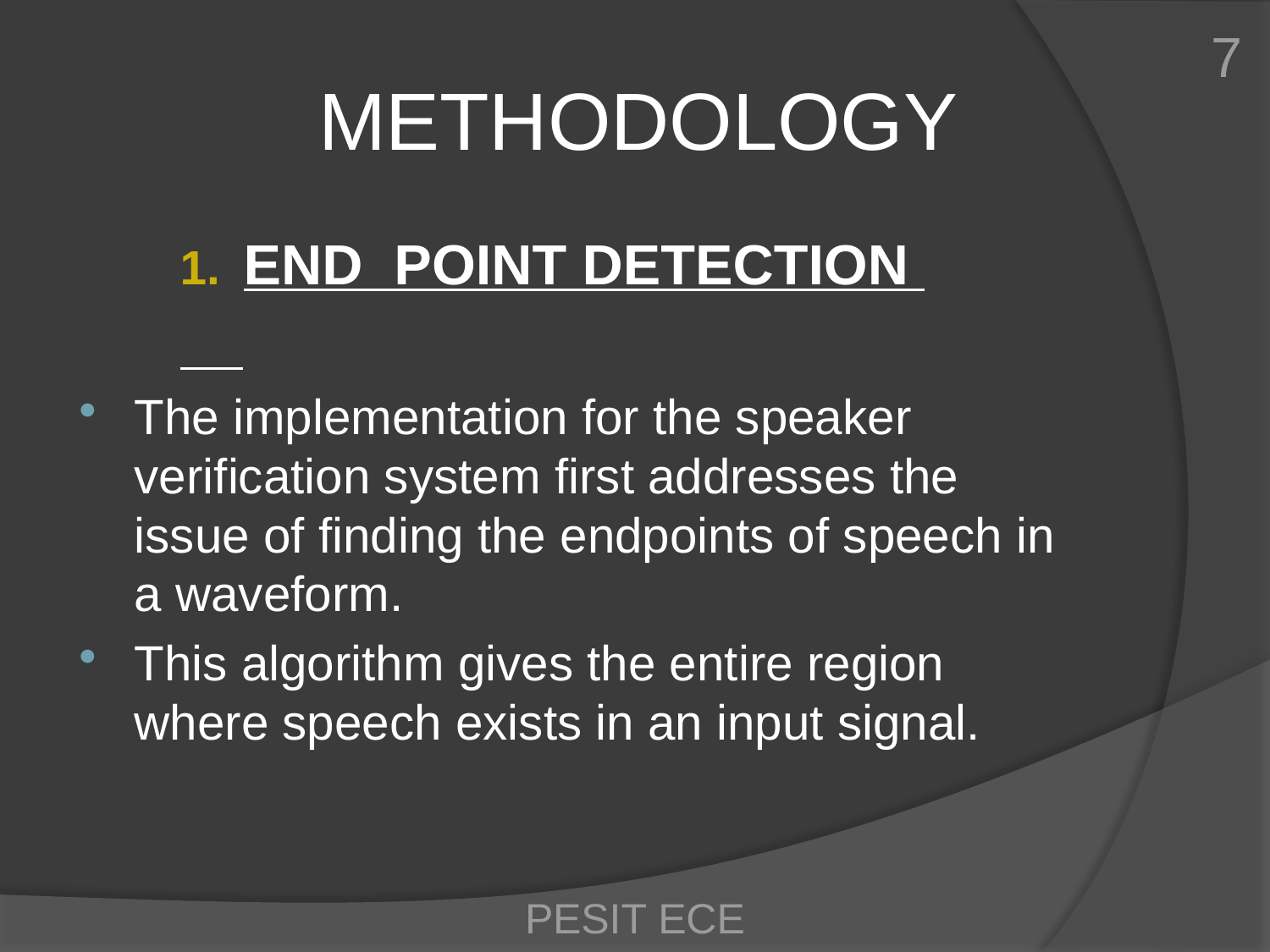

# METHODOLOGY
7
END  POINT DETECTION

The implementation for the speaker verification system first addresses the issue of finding the endpoints of speech in a waveform.
This algorithm gives the entire region where speech exists in an input signal.

PESIT ECE